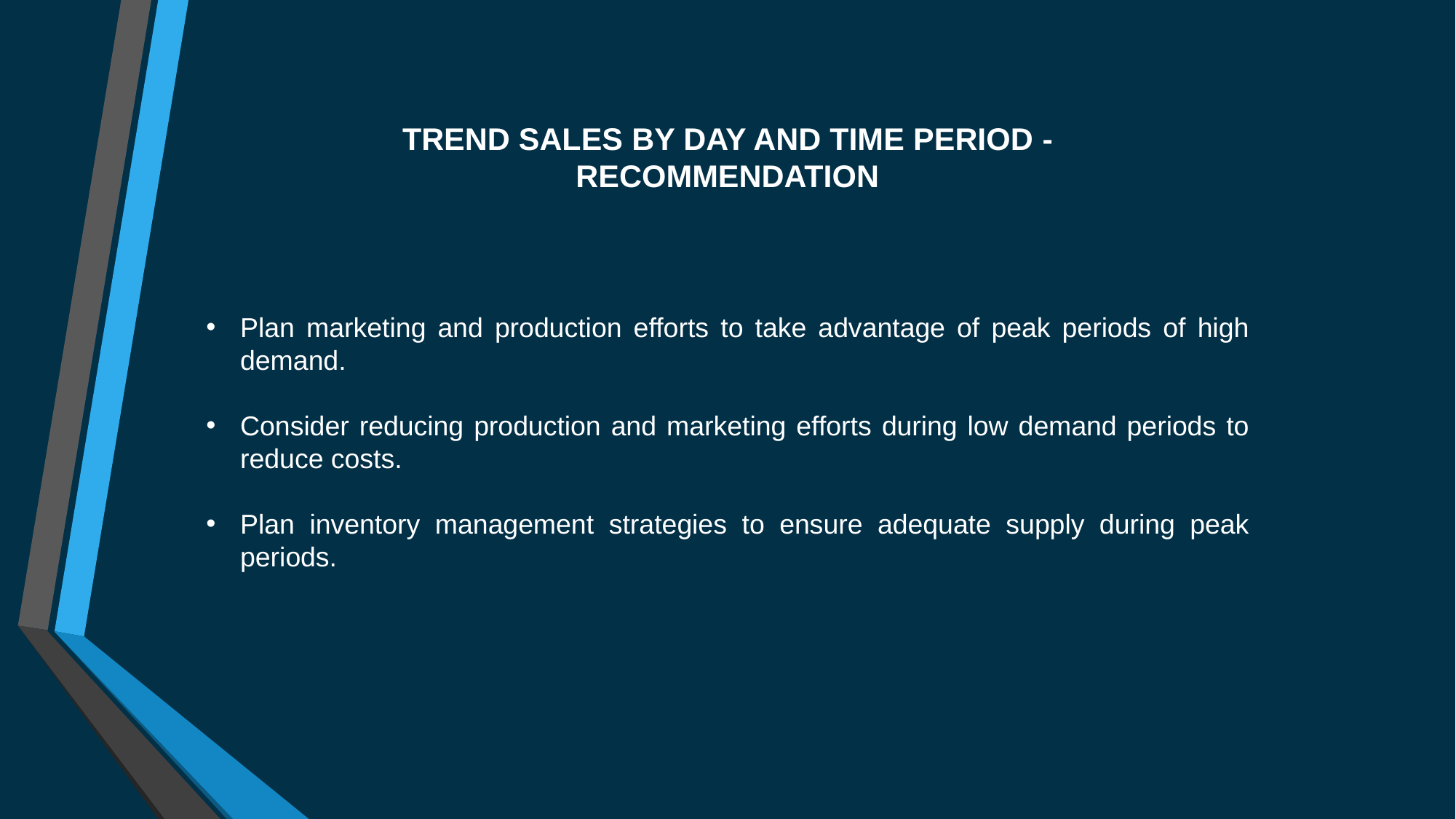

# TREND SALES BY DAY AND TIME PERIOD - RECOMMENDATION
Plan marketing and production efforts to take advantage of peak periods of high demand.

Consider reducing production and marketing efforts during low demand periods to reduce costs.

Plan inventory management strategies to ensure adequate supply during peak periods.